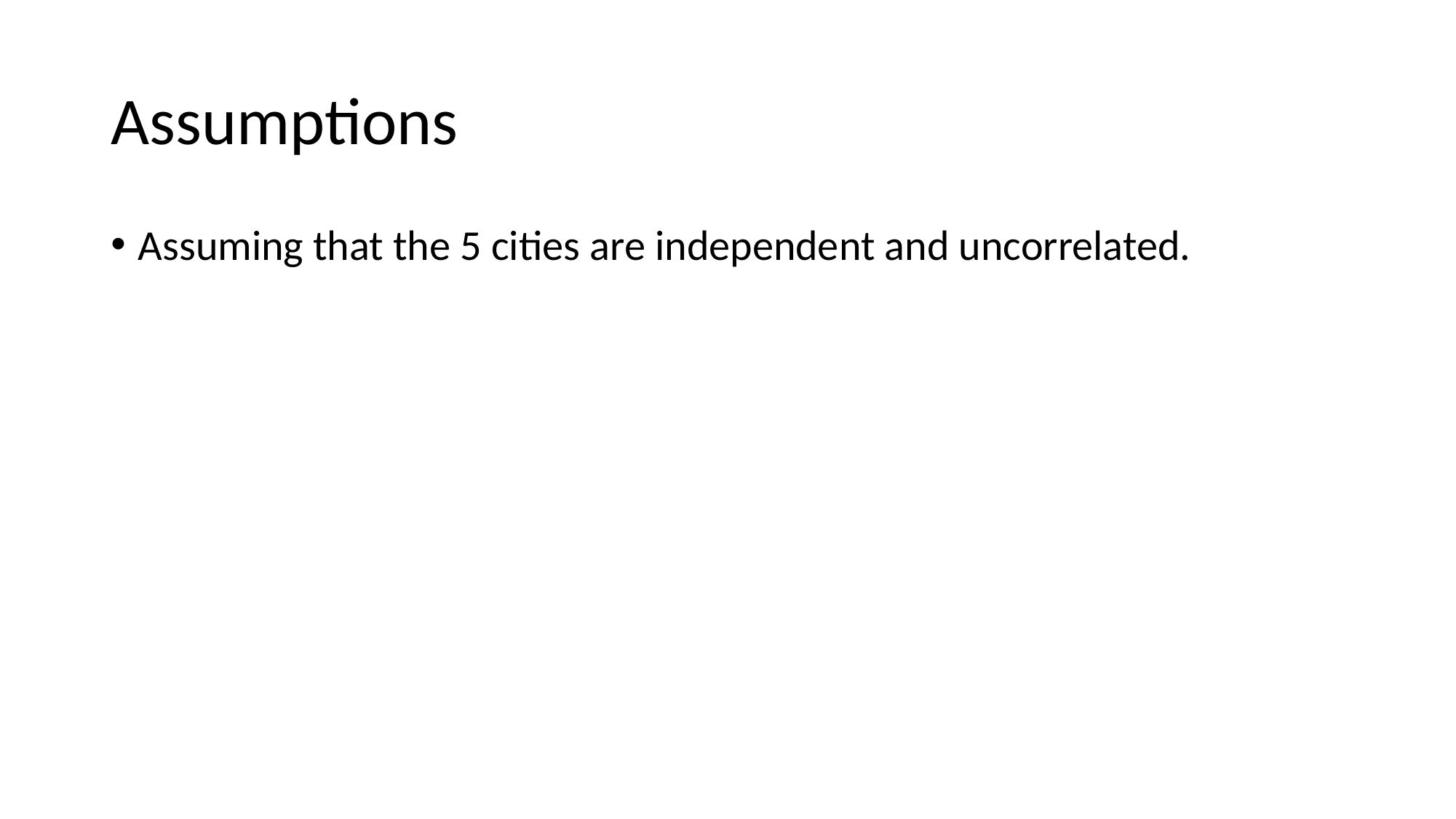

# Assumptions
Assuming that the 5 cities are independent and uncorrelated.